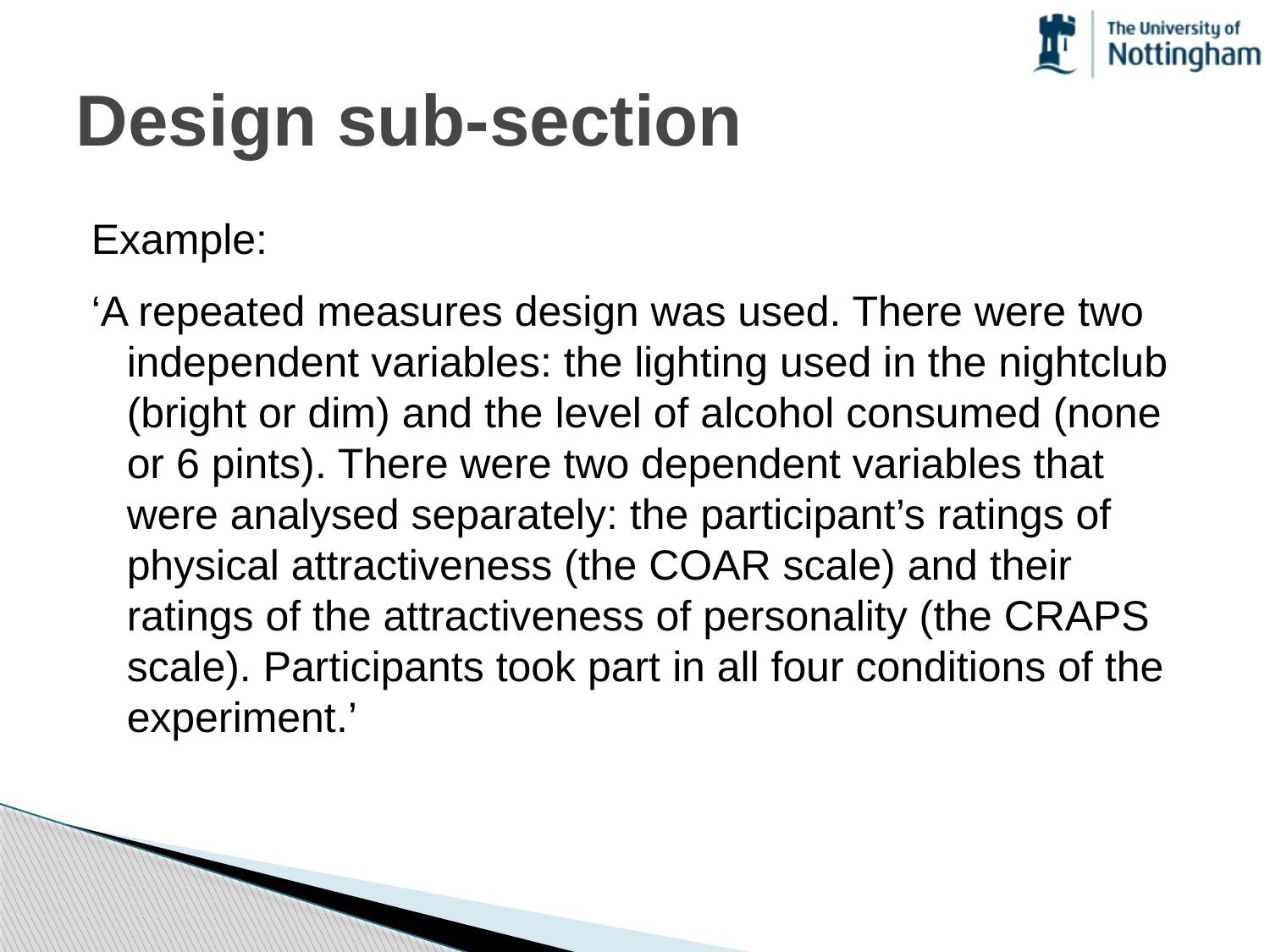

# Design sub-section
Example:
‘A repeated measures design was used. There were two independent variables: the lighting used in the nightclub (bright or dim) and the level of alcohol consumed (none or 6 pints). There were two dependent variables that were analysed separately: the participant’s ratings of physical attractiveness (the COAR scale) and their ratings of the attractiveness of personality (the CRAPS scale). Participants took part in all four conditions of the experiment.’